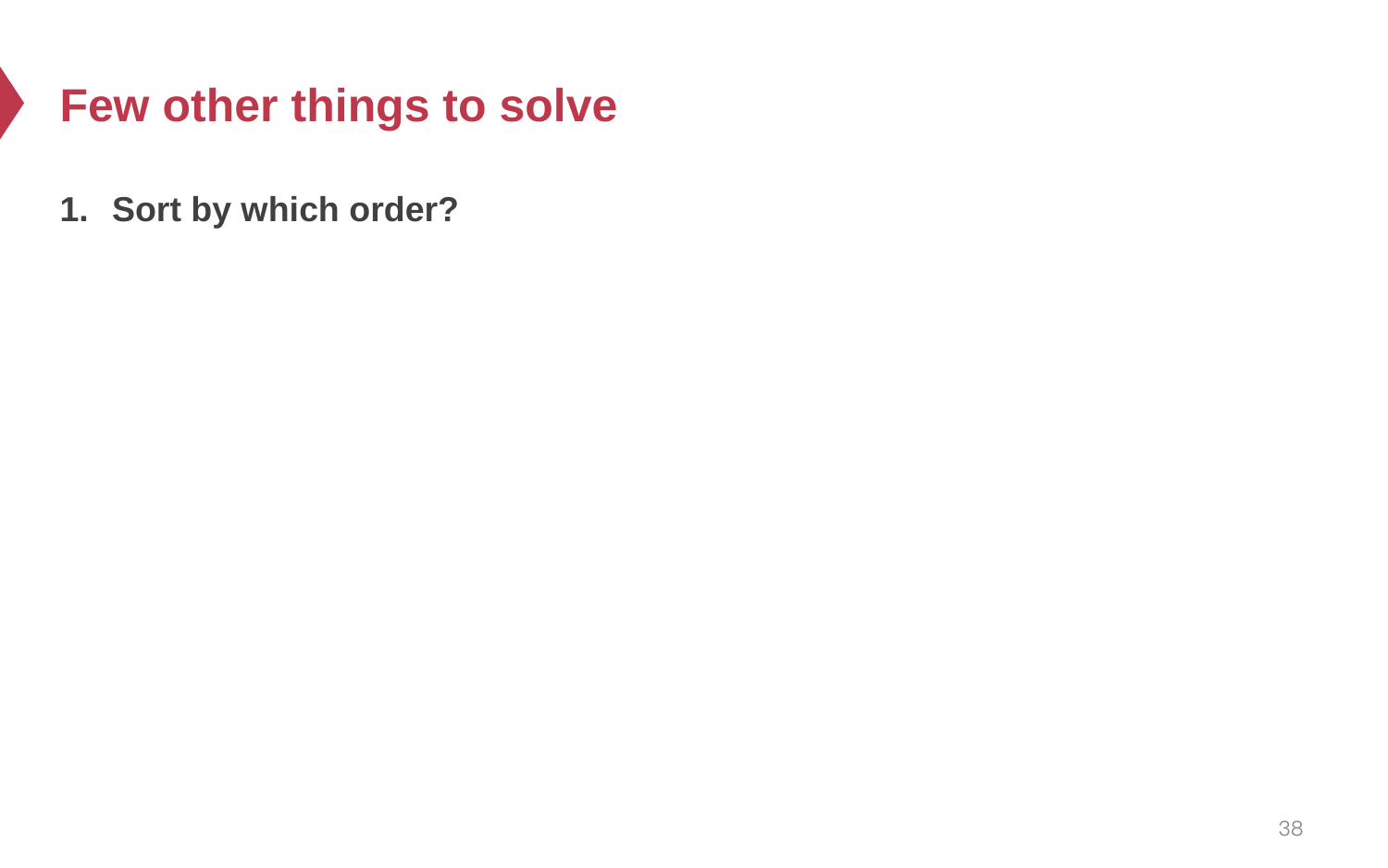

# Few other things to solve
Sort by which order?
38